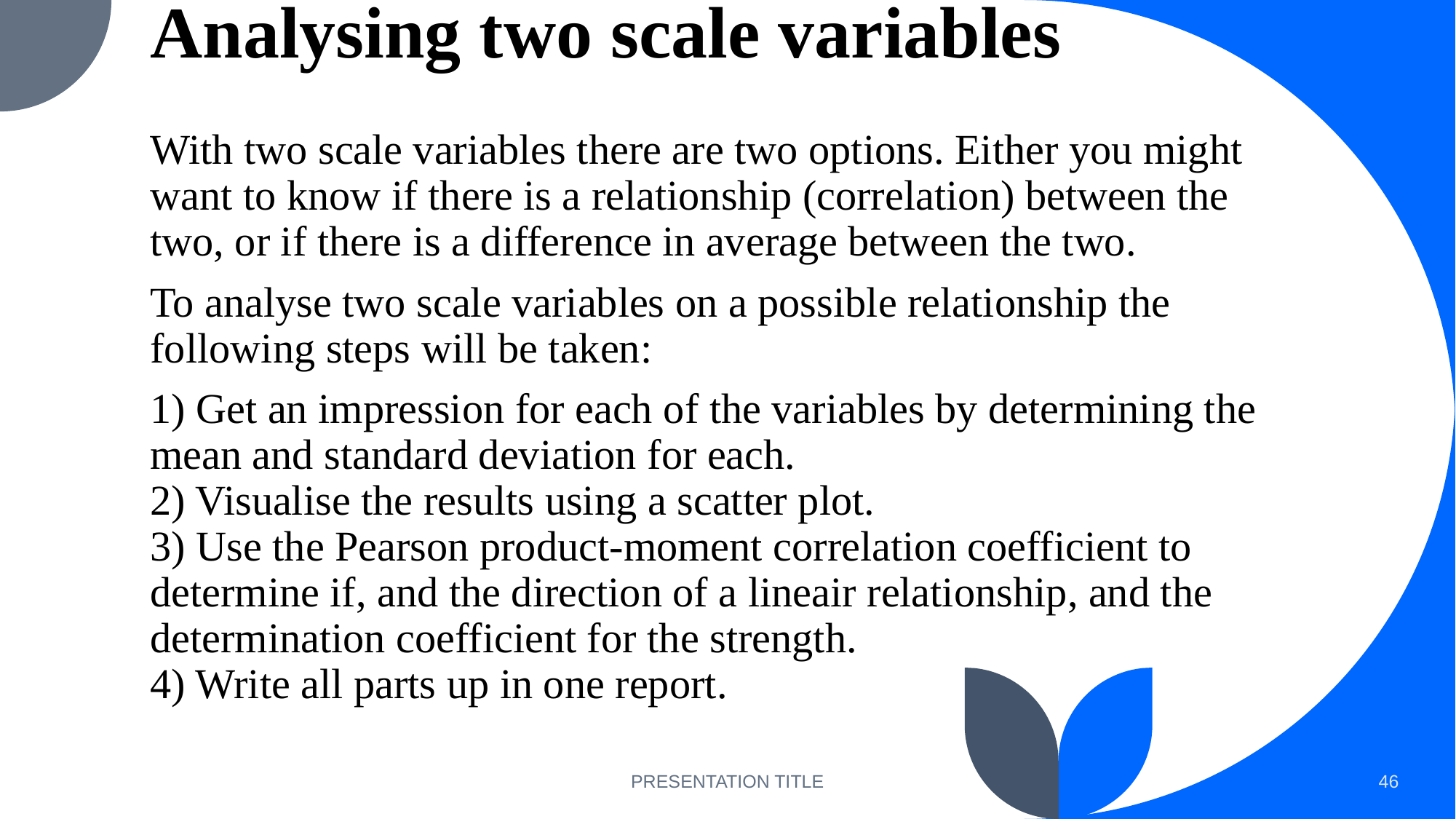

# Analysing two scale variables
With two scale variables there are two options. Either you might want to know if there is a relationship (correlation) between the two, or if there is a difference in average between the two.
To analyse two scale variables on a possible relationship the following steps will be taken:
1) Get an impression for each of the variables by determining the mean and standard deviation for each.
2) Visualise the results using a scatter plot.
3) Use the Pearson product-moment correlation coefficient to determine if, and the direction of a lineair relationship, and the determination coefficient for the strength.
4) Write all parts up in one report.

PRESENTATION TITLE
46